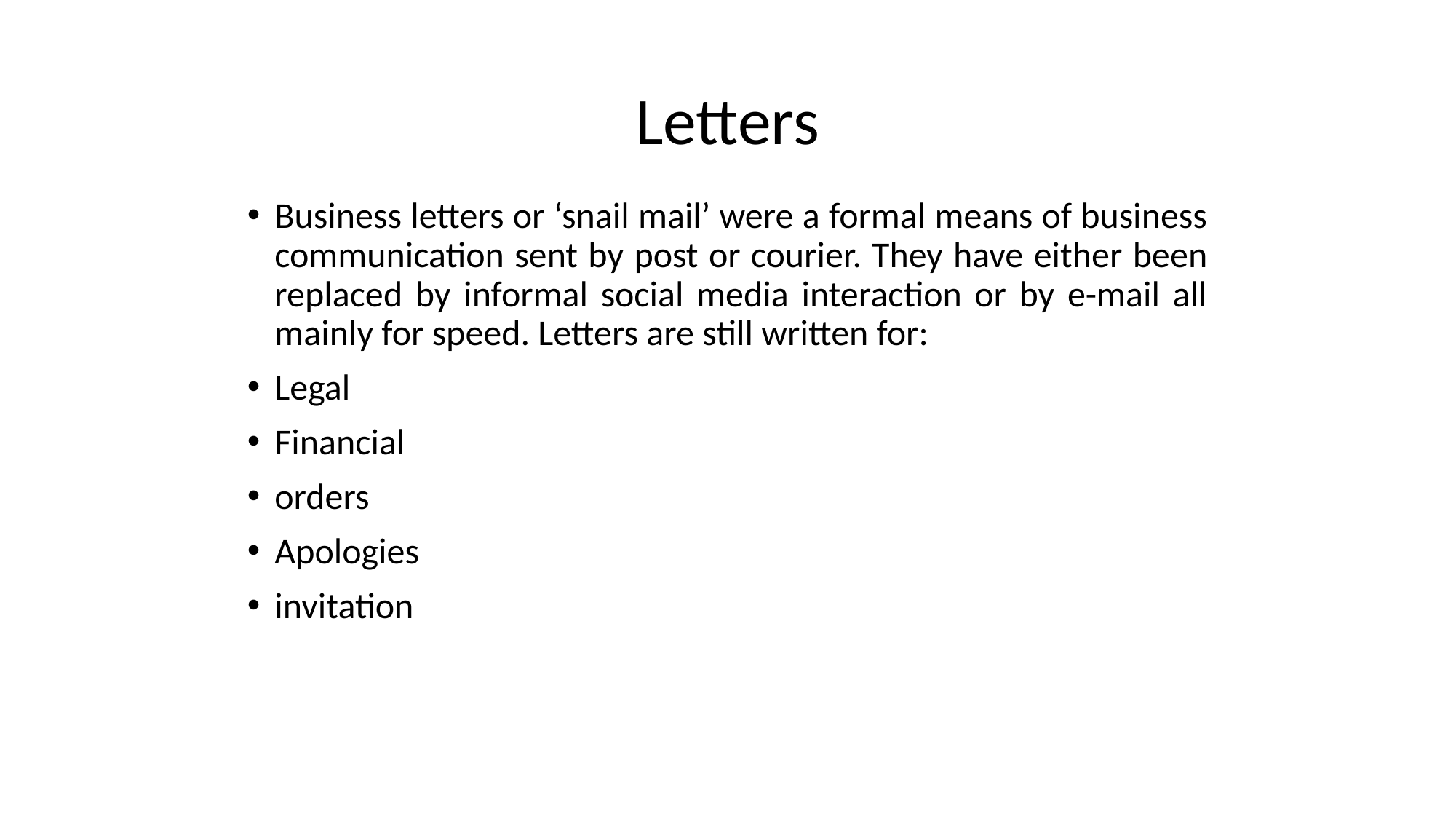

# Letters
Business letters or ‘snail mail’ were a formal means of business communication sent by post or courier. They have either been replaced by informal social media interaction or by e-mail all mainly for speed. Letters are still written for:
Legal
Financial
orders
Apologies
invitation